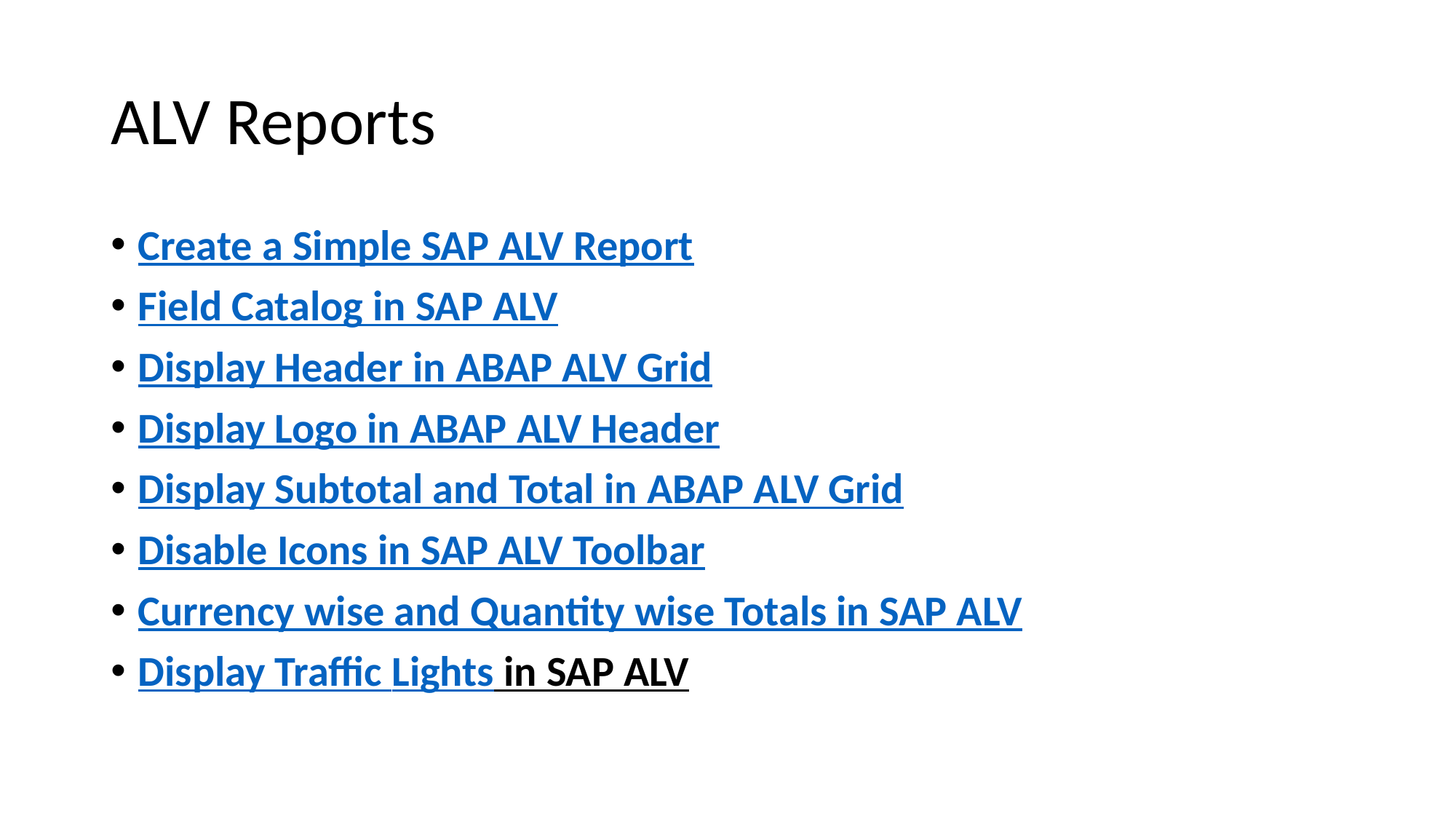

# ALV Reports
Create a Simple SAP ALV Report
Field Catalog in SAP ALV
Display Header in ABAP ALV Grid
Display Logo in ABAP ALV Header
Display Subtotal and Total in ABAP ALV Grid
Disable Icons in SAP ALV Toolbar
Currency wise and Quantity wise Totals in SAP ALV
Display Traffic Lights in SAP ALV